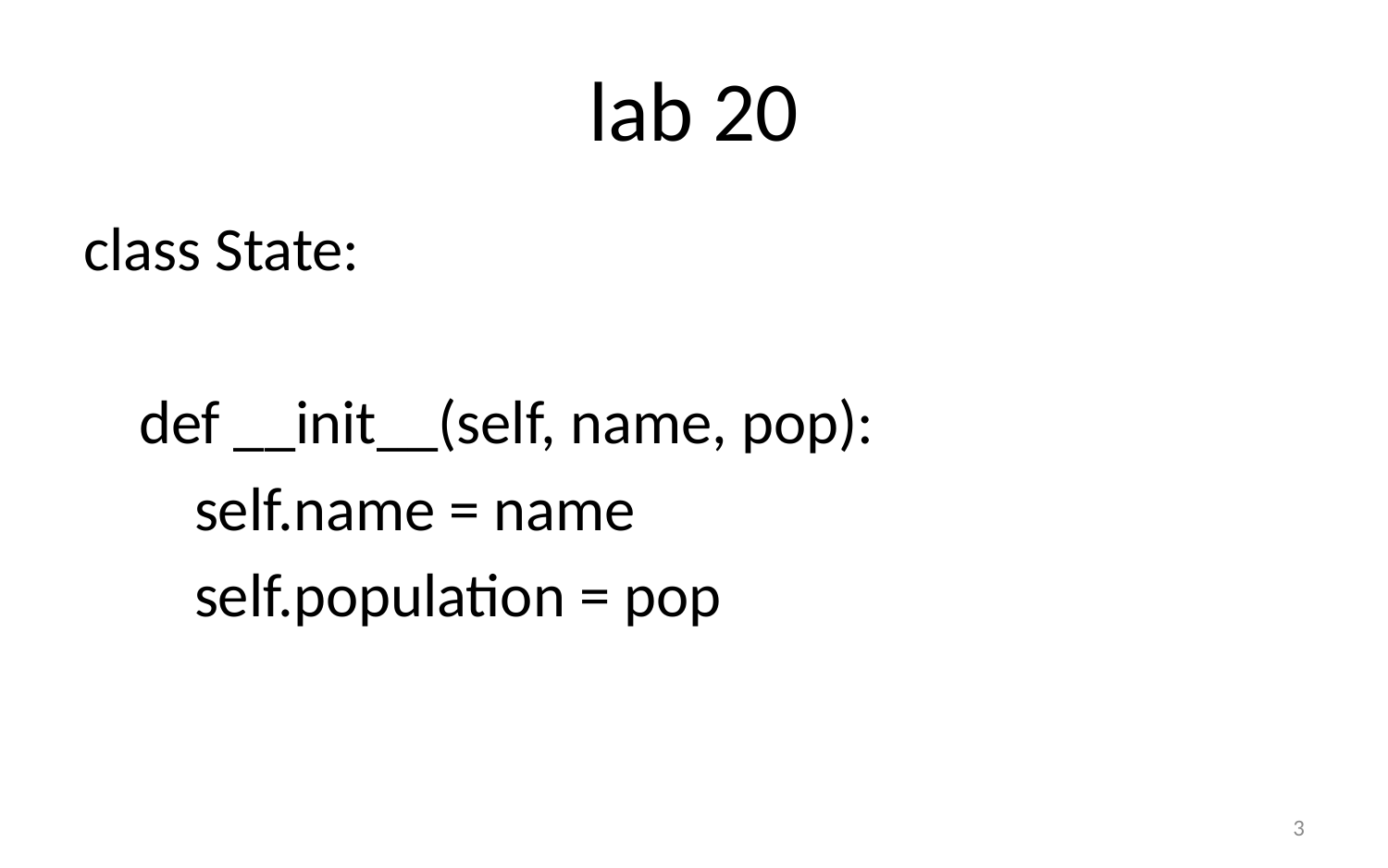

# lab 20
class State:

    def __init__(self, name, pop):
        self.name = name
        self.population = pop
3